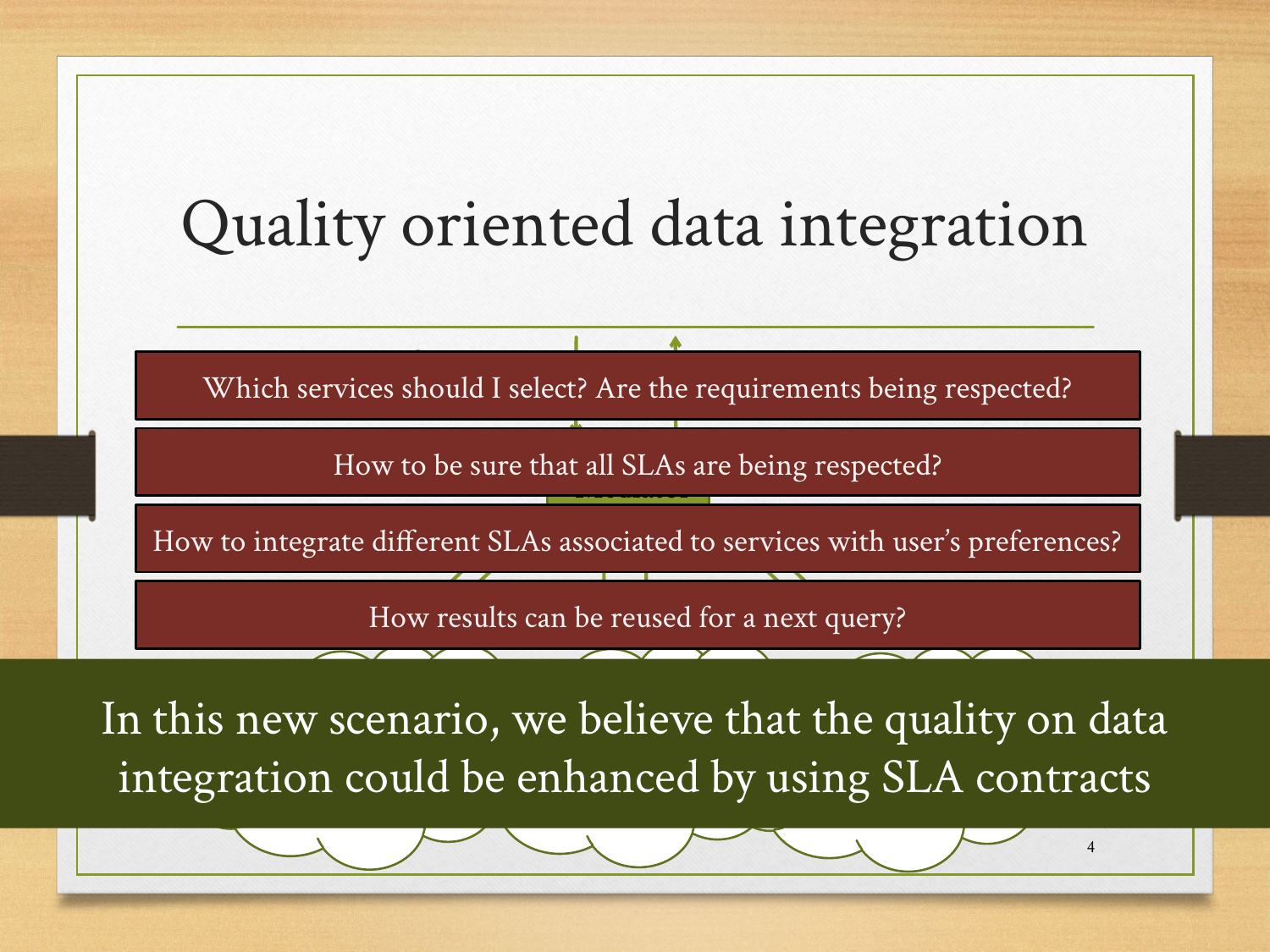

# Quality oriented data integration
Query
Result
(Quality preferences)

Mediator

Data provider B

Data provider A

Data provider C
SLA
SLA
SLA
Which services should I select? Are the requirements being respected?
How to be sure that all SLAs are being respected?
How to integrate different SLAs associated to services with user’s preferences?
How results can be reused for a next query?
In this new scenario, we believe that the quality on data integration could be enhanced by using SLA contracts
4